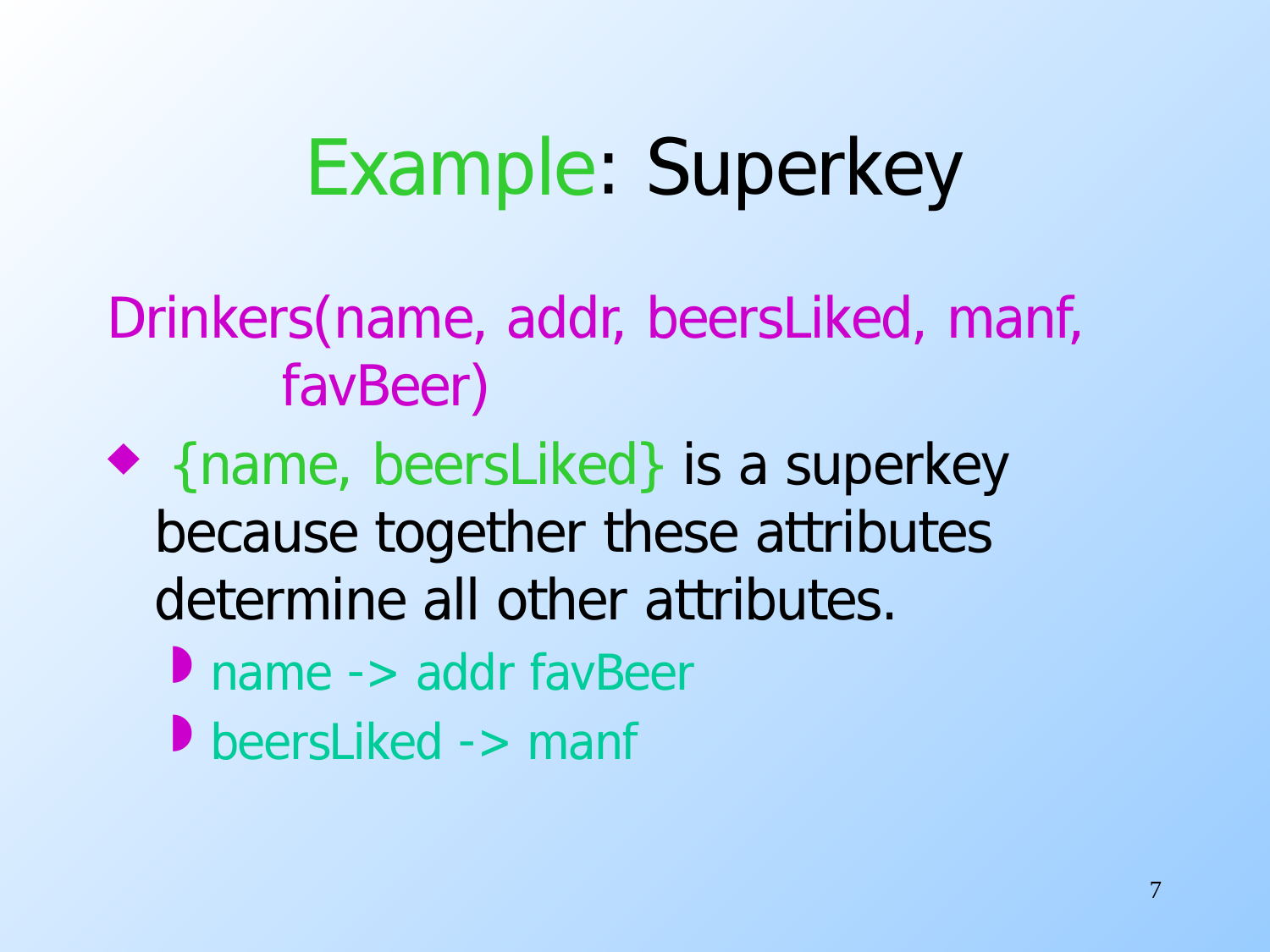

# Example: Superkey
Drinkers(name, addr, beersLiked, manf,	favBeer)
 {name, beersLiked} is a superkey because together these attributes determine all other attributes.
name -> addr favBeer
beersLiked -> manf

7